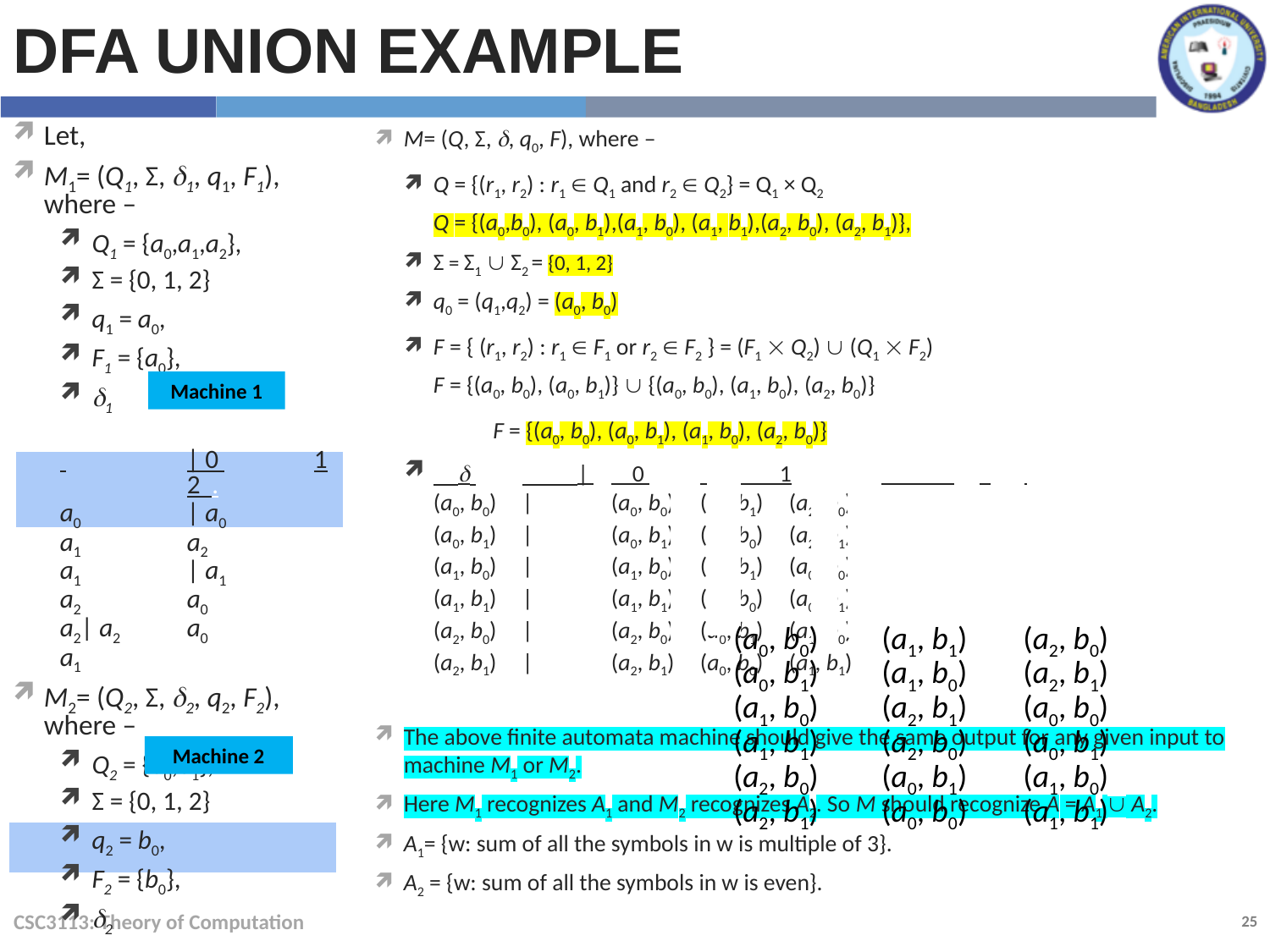

DFA Union Example
Let,
M1= (Q1, Σ, δ1, q1, F1),
where –
Q1 = {a0,a1,a2},
Σ = {0, 1, 2}
q1 = a0,
F1 = {a0},
δ1
 	| 0 	1	2  .
a0	| a0	a1	a2
a1	| a1	a2	a0
a2| a2	a0	 a1
M2= (Q2, Σ, δ2, q2, F2),
where –
Q2 = {b0,b1},
Σ = {0, 1, 2}
q2 = b0,
F2 = {b0},
δ2
 	      | 0	           1	2  .
b0       |  b0	b1	b0
b1         | b1	b0	b1
M= (Q, Σ, δ, q0, F), where –
Q = {(r1, r2) : r1 ∈ Q1 and r2 ∈ Q2} = Q1 × Q2
Q = {(a0,b0), (a0, b1),(a1, b0), (a1, b1),(a2, b0), (a2, b1)},
Σ = Σ1 ∪ Σ2 = {0, 1, 2}
q0 = (q1,q2) = (a0, b0)
F = { (r1, r2) : r1 ∈ F1 or r2 ∈ F2 } = (F1 × Q2) ∪ (Q1 × F2)
F = {(a0, b0), (a0, b1)} ∪ {(a0, b0), (a1, b0), (a2, b0)}
	F = {(a0, b0), (a0, b1), (a1, b0), (a2, b0)}
    δ 	         | 	    0 	               1	               2           .
(a0, b0) 	|	(a0, b0)	(a1, b1)	(a2, b0)
(a0, b1)  	|	(a0, b1)	(a1, b0)	(a2, b1)
(a1, b0)  	|	(a1, b0)	(a2, b1)	(a0, b0)
(a1, b1)  	|	(a1, b1)	(a2, b0)	(a0, b1)
(a2, b0)  	|	(a2, b0)	(a0, b1)	(a1, b0)
(a2, b1)  	|	(a2, b1)	(a0, b0)	(a1, b1)

The above finite automata machine should give the same output for any given input to machine M1 or M2.
Here M1 recognizes A1 and M2 recognizes A2. So M should recognize A = A1 ∪ A2.
A1= {w: sum of all the symbols in w is multiple of 3}.
A2 = {w: sum of all the symbols in w is even}.

Machine 1

(a0, b0)	   (a1, b1)	     (a2, b0)
(a0, b1)	   (a1, b0)	     (a2, b1)
(a1, b0)	   (a2, b1)	     (a0, b0)
(a1, b1)	   (a2, b0)	     (a0, b1)
(a2, b0)	   (a0, b1)	     (a1, b0)
(a2, b1)	   (a0, b0)	     (a1, b1)
Machine 2

CSC3113: Theory of Computation